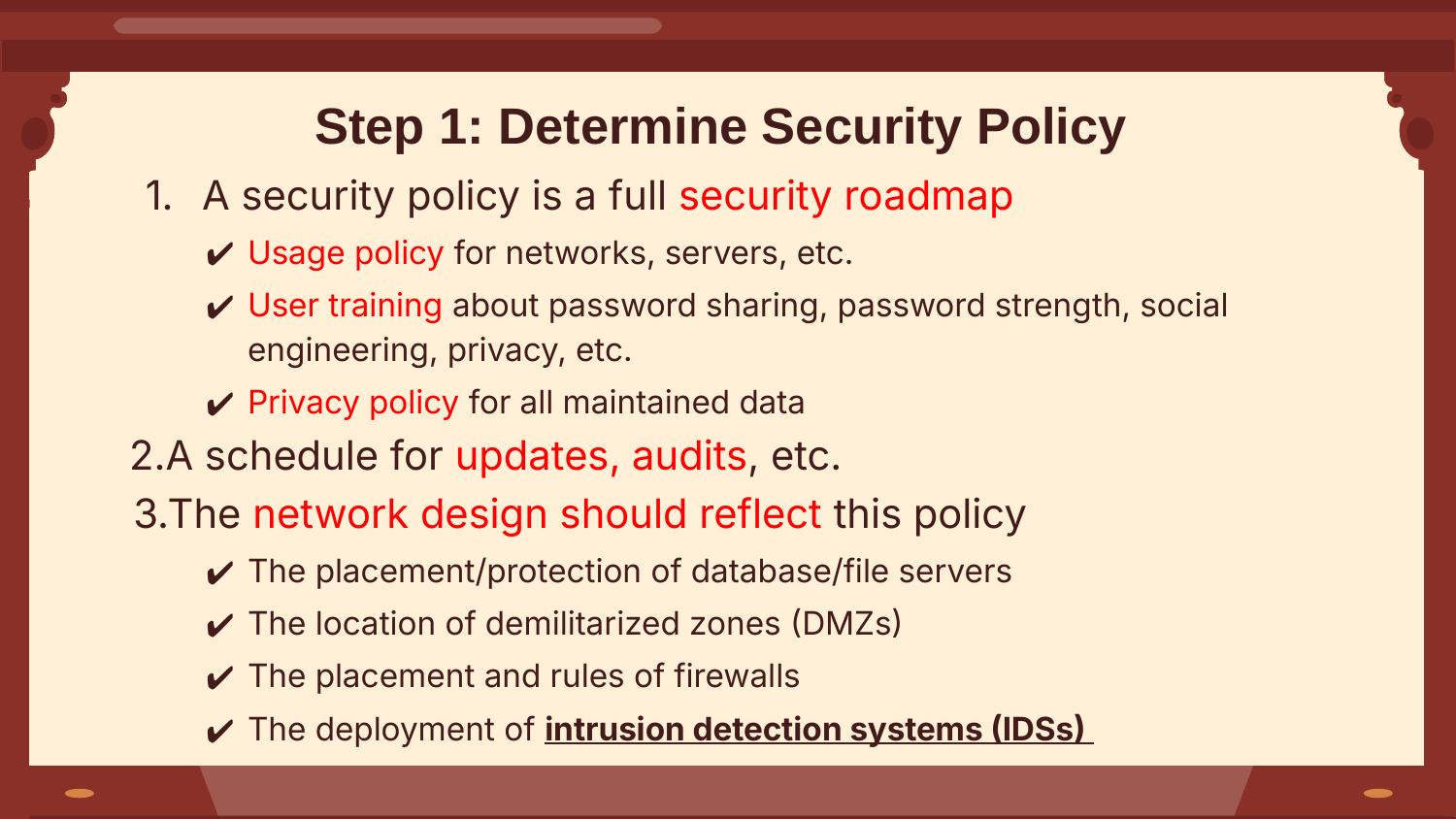

# Step 1: Determine Security Policy
A security policy is a full security roadmap
Usage policy for networks, servers, etc.
User training about password sharing, password strength, social engineering, privacy, etc.
Privacy policy for all maintained data
2.A schedule for updates, audits, etc.
3.The network design should reflect this policy
The placement/protection of database/file servers
The location of demilitarized zones (DMZs)
The placement and rules of firewalls
The deployment of intrusion detection systems (IDSs)